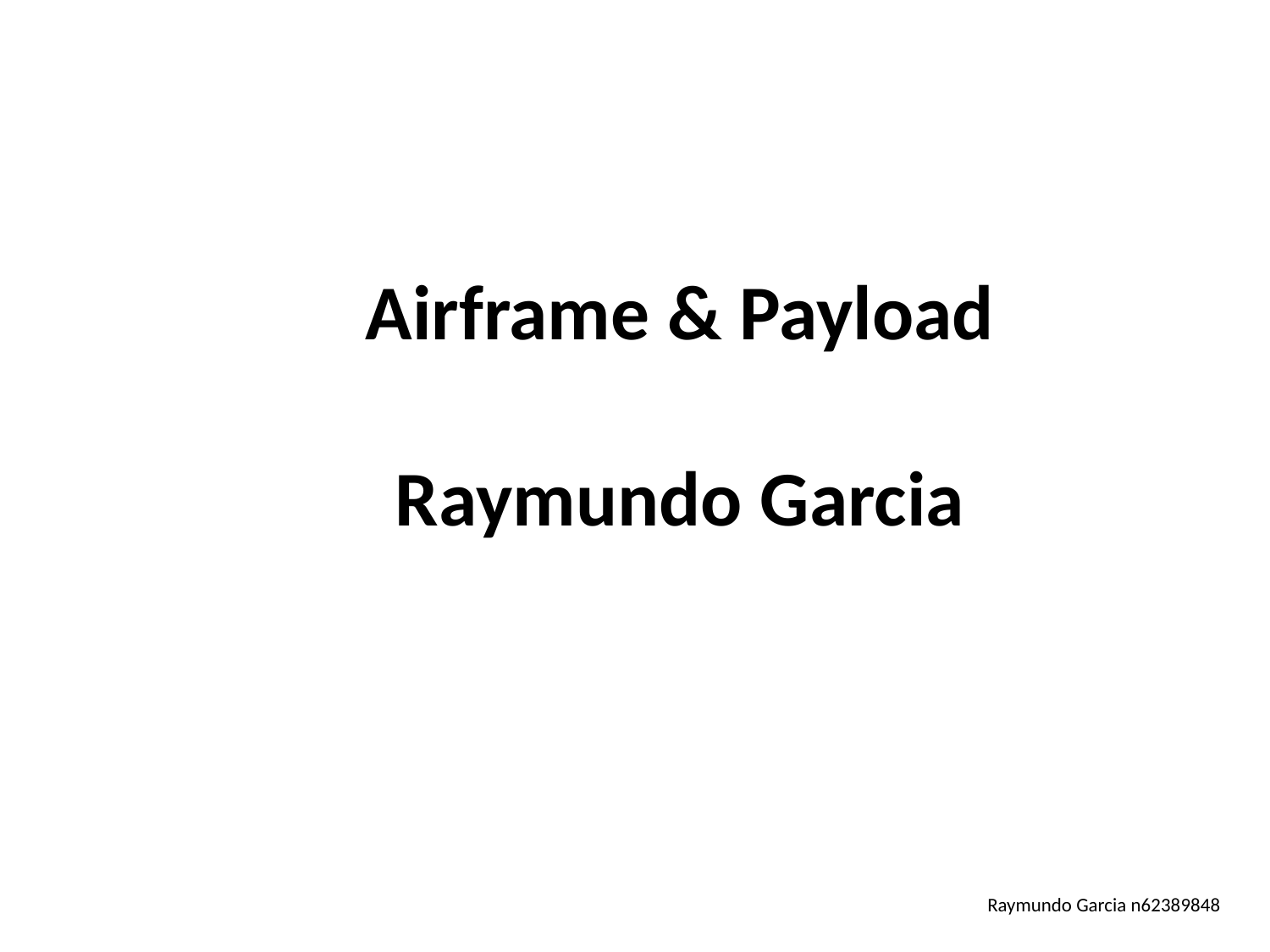

Airframe & Payload

Raymundo Garcia
Raymundo Garcia n62389848